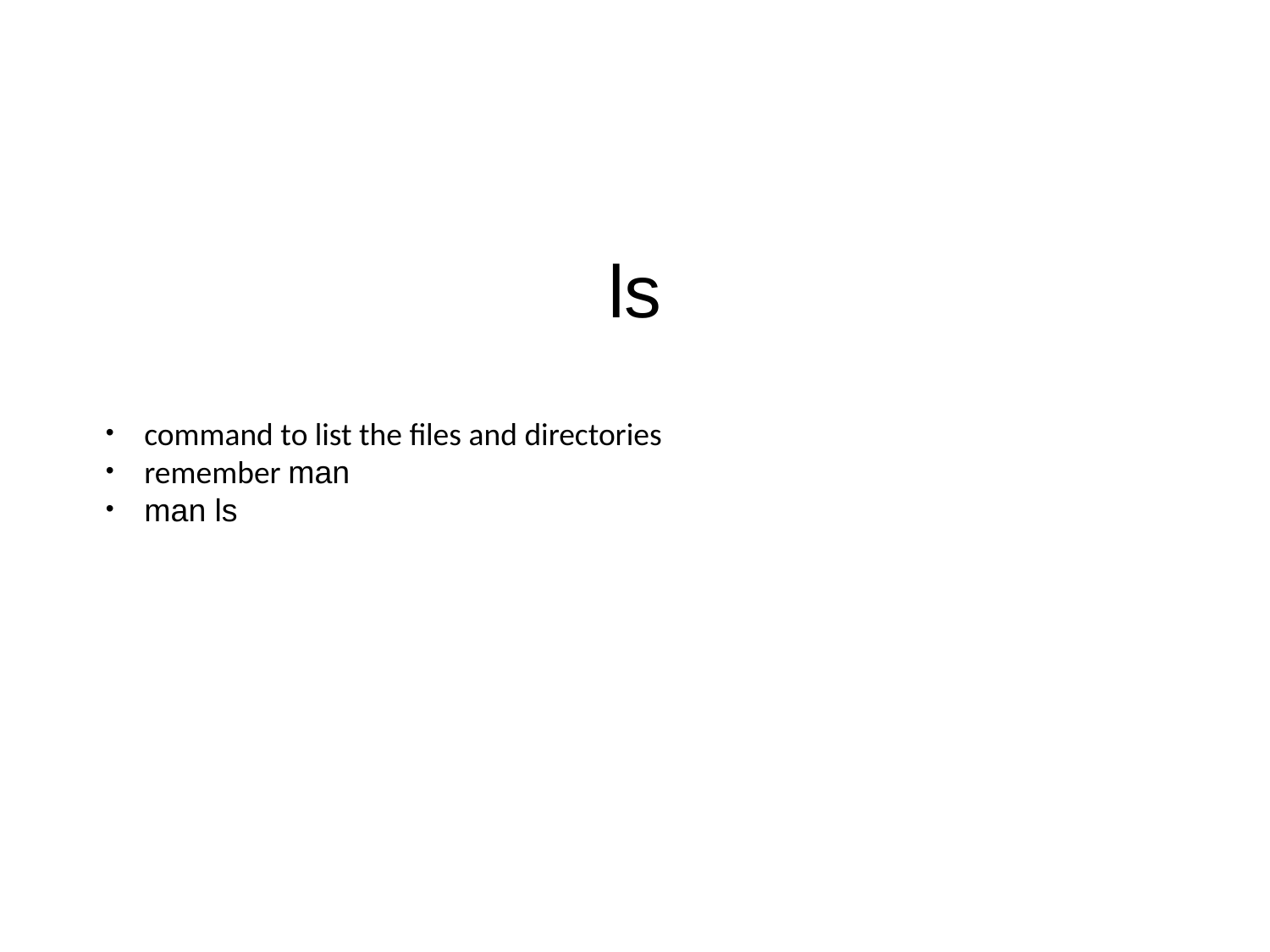

# ls
command to list the files and directories
remember man
man ls